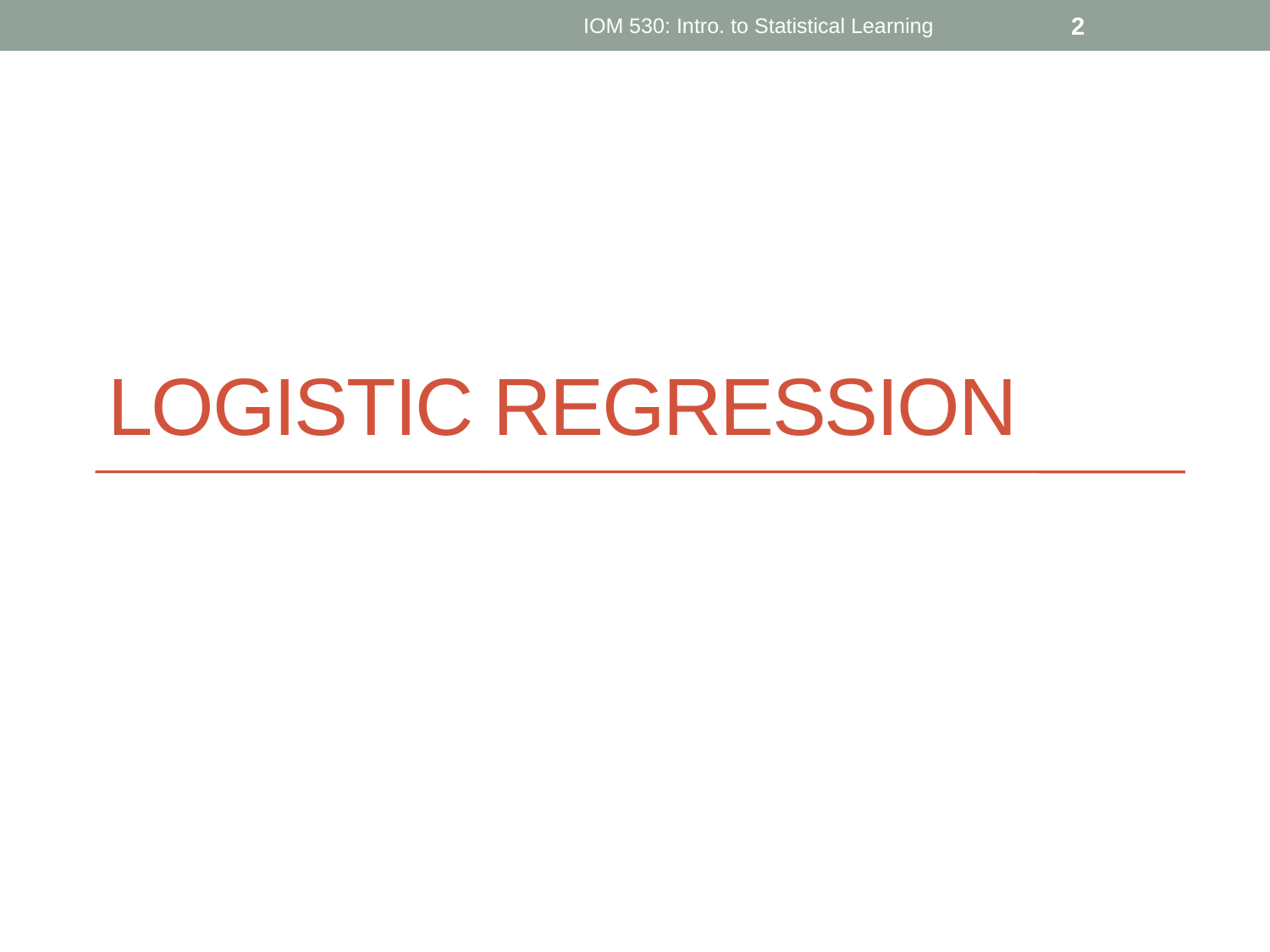

IOM 530: Intro. to Statistical Learning
2
# Logistic Regression